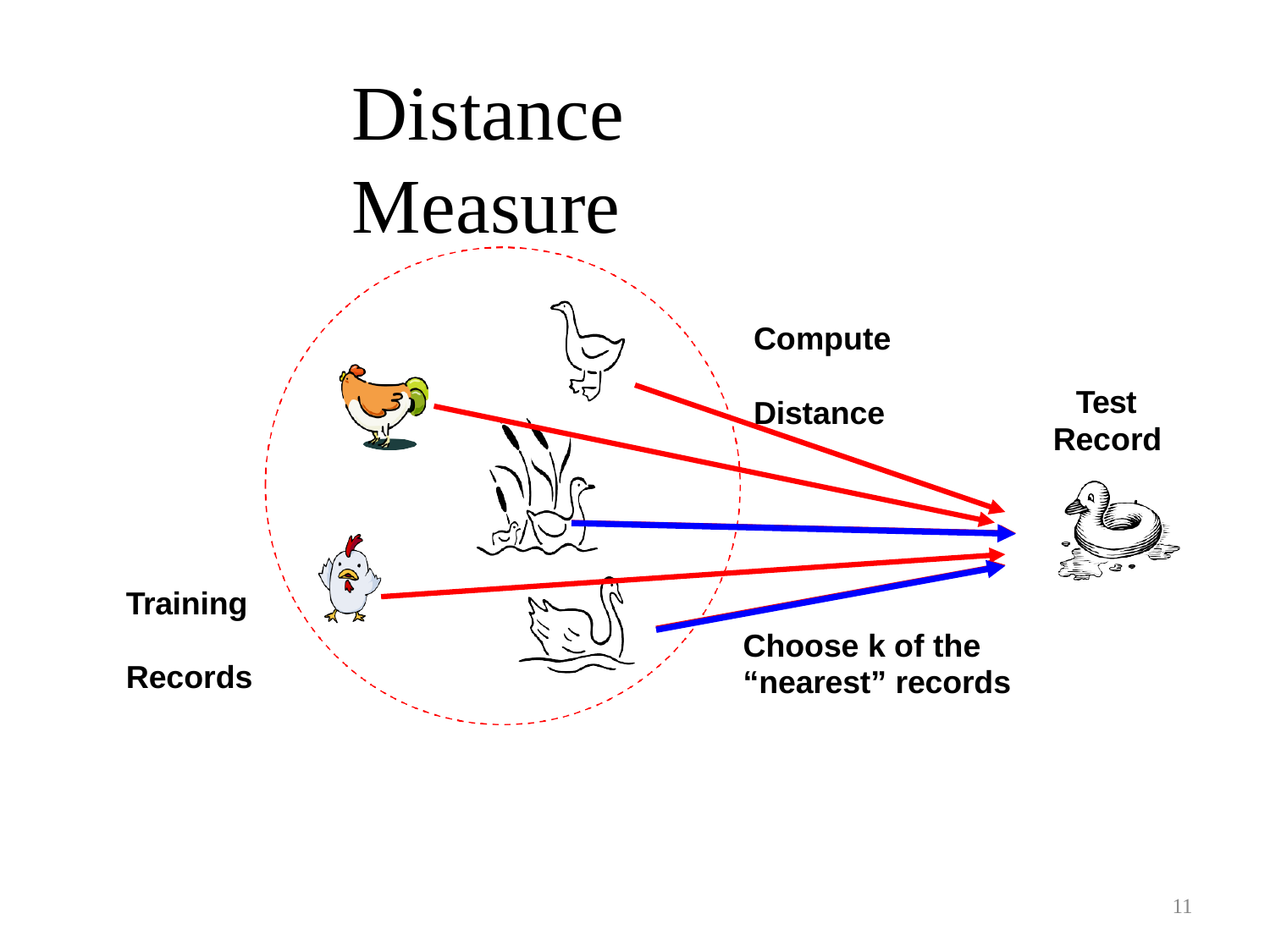

# Distance Measure

Compute  Distance
Test  Record

Training  Records
Choose k of the  “nearest” records
11